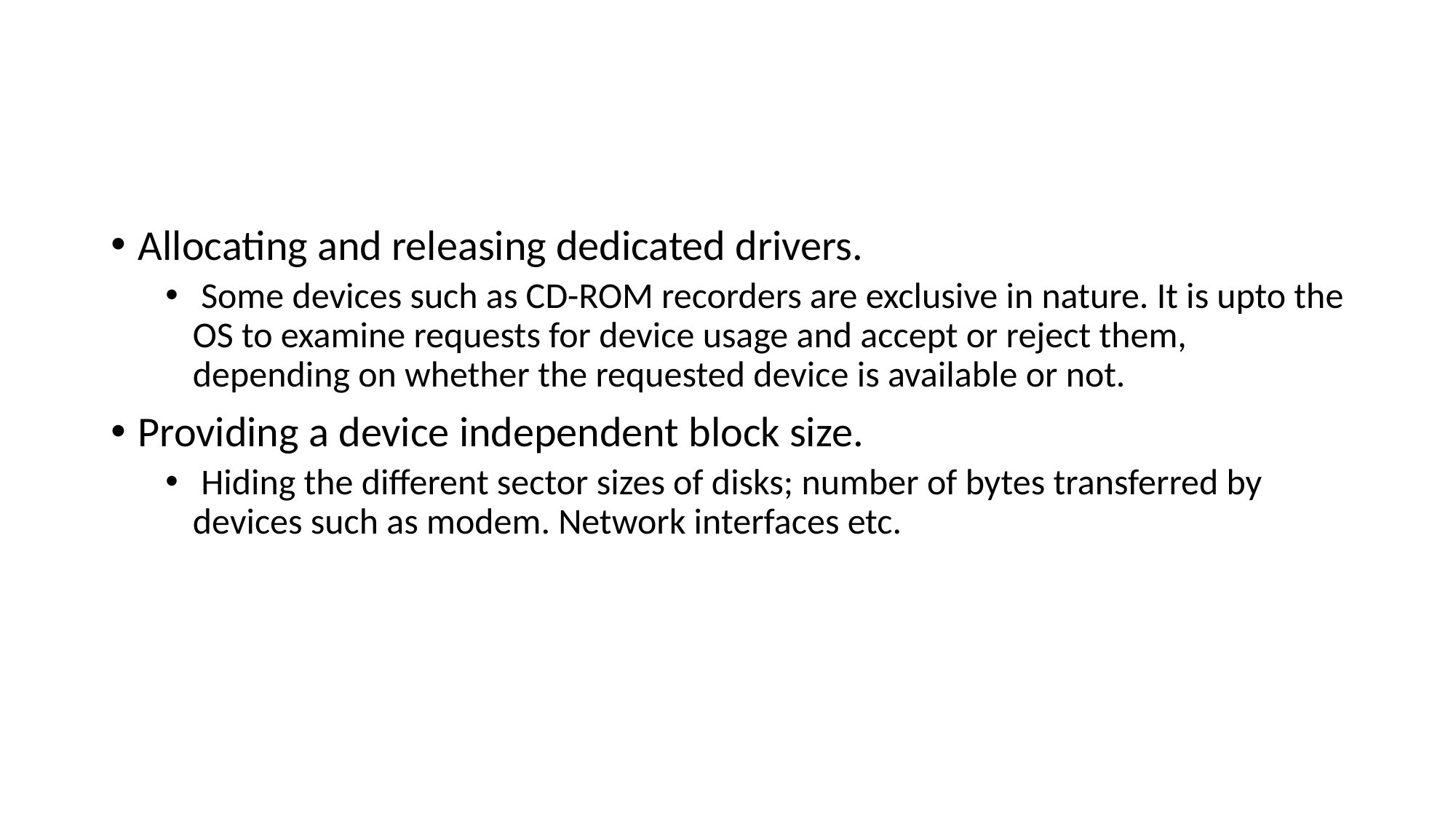

#
Allocating and releasing dedicated drivers.
 Some devices such as CD-ROM recorders are exclusive in nature. It is upto the OS to examine requests for device usage and accept or reject them, depending on whether the requested device is available or not.
Providing a device independent block size.
 Hiding the different sector sizes of disks; number of bytes transferred by devices such as modem. Network interfaces etc.